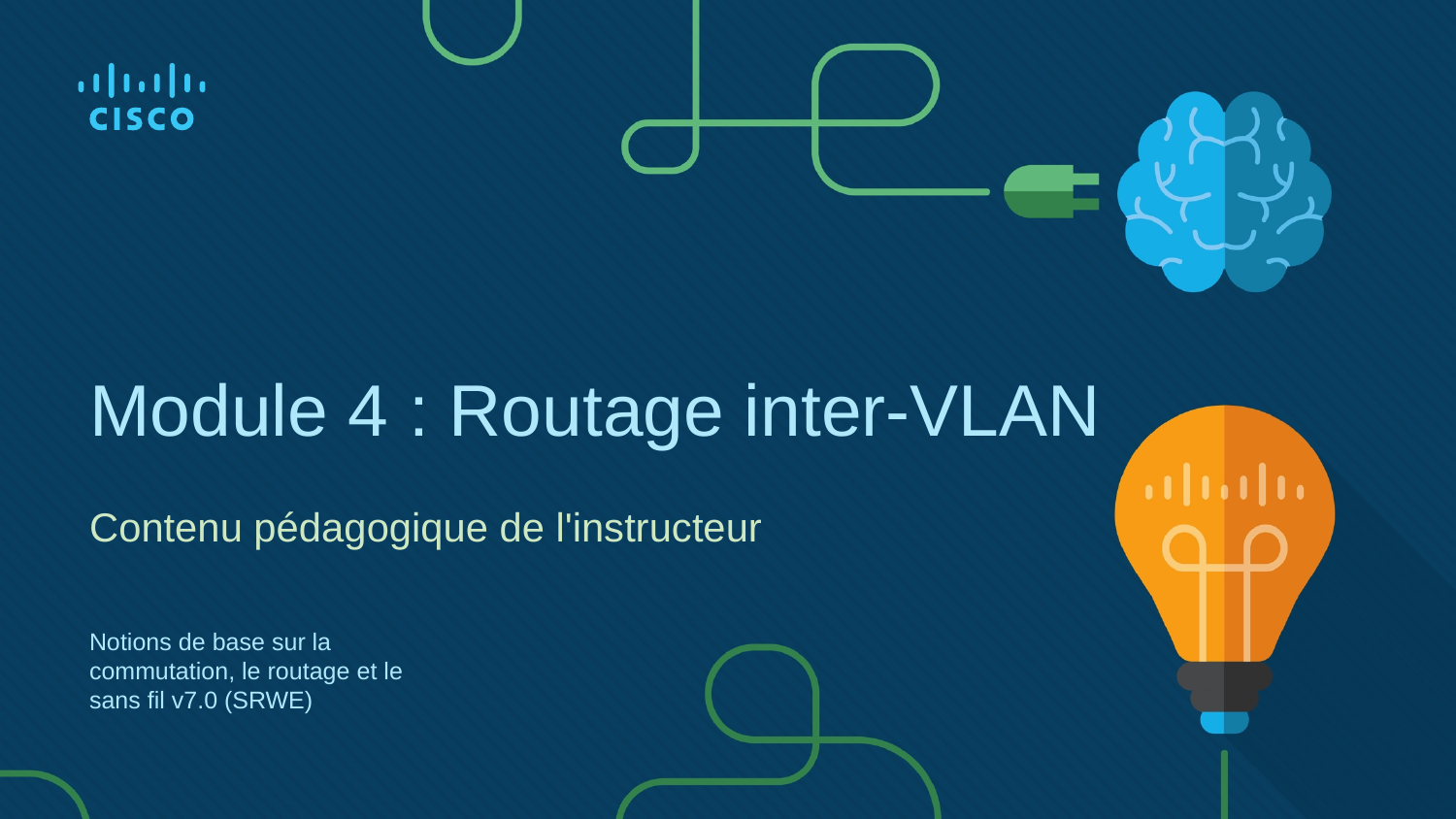

# Module 4 : Routage inter-VLAN
Contenu pédagogique de l'instructeur
Notions de base sur la commutation, le routage et le sans fil v7.0 (SRWE)